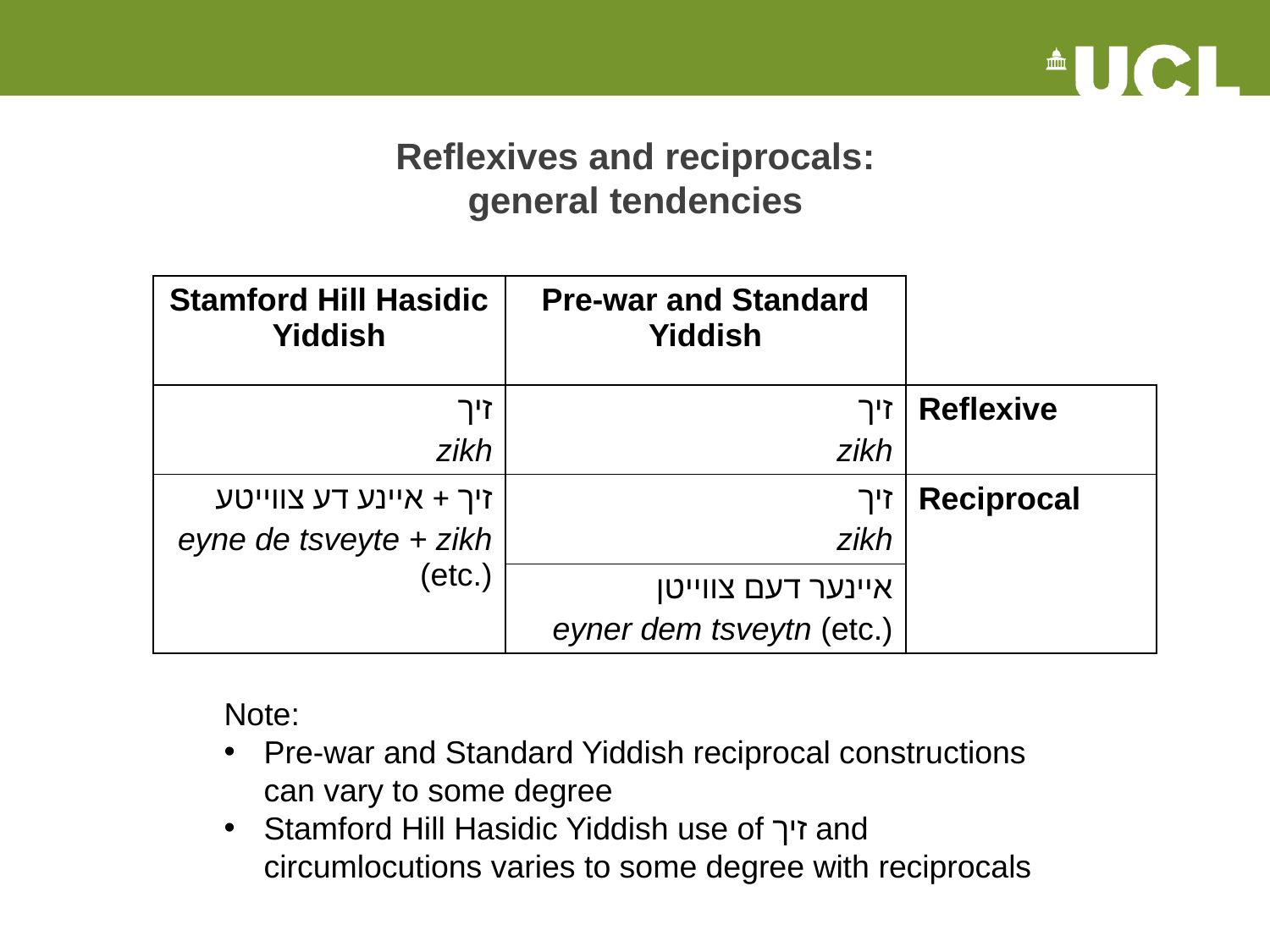

# Reflexives and reciprocals: general tendencies

| Stamford Hill Hasidic Yiddish | Pre-war and Standard Yiddish |  |
| --- | --- | --- |
| זיך zikh | זיך zikh | Reflexive |
| זיך + איינע דע צווייטע eyne de tsveyte + zikh (etc.) | זיך zikh | Reciprocal |
|  | איינער דעם צווייטן eyner dem tsveytn (etc.) |  |
Note:
Pre-war and Standard Yiddish reciprocal constructions can vary to some degree
Stamford Hill Hasidic Yiddish use of זיך and circumlocutions varies to some degree with reciprocals